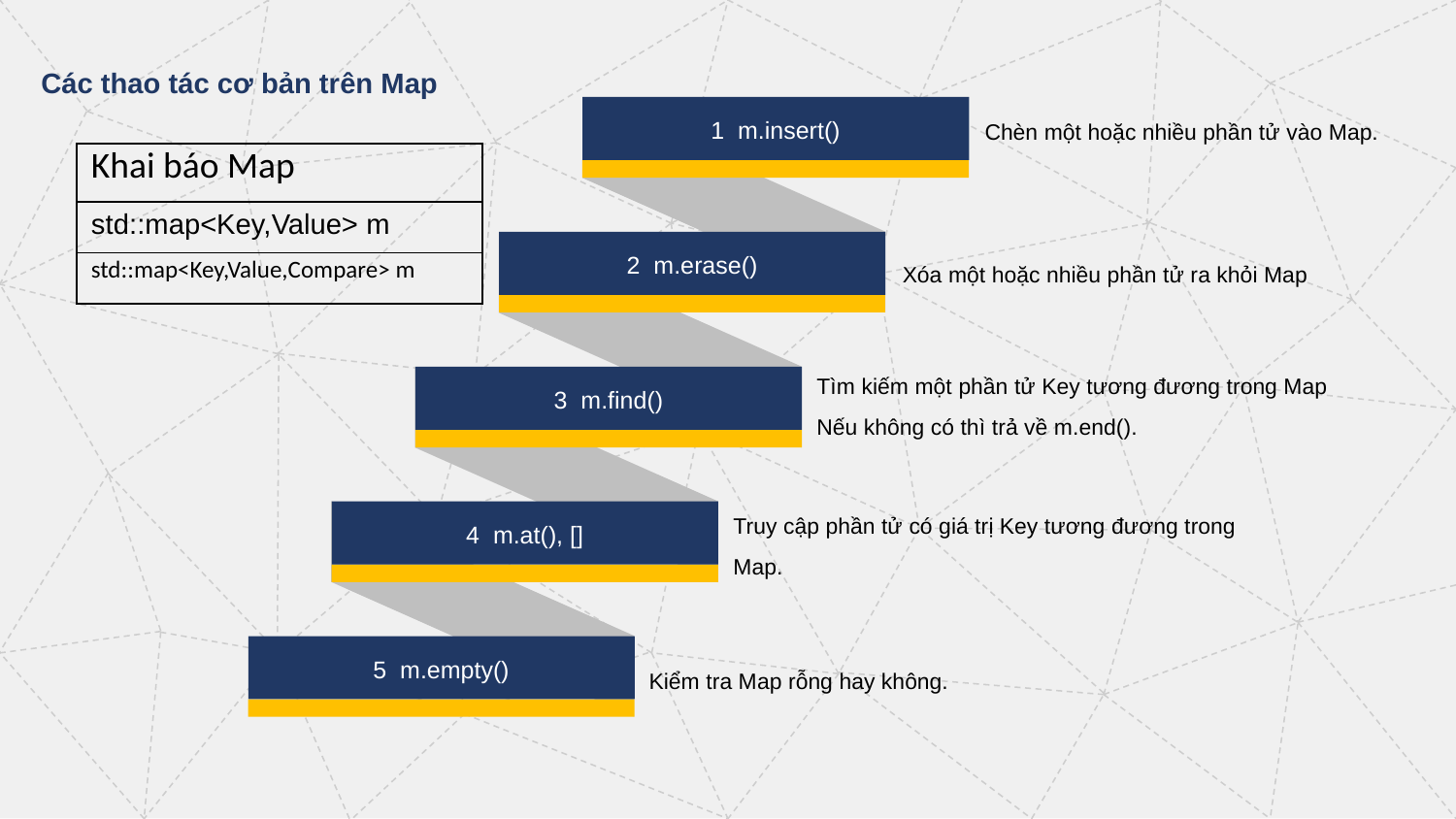

Các thao tác cơ bản trên Map
Chèn một hoặc nhiều phần tử vào Map.

1  m.insert()

| Khai báo Map |
| --- |
| std::map<Key,Value> m |
| std::map<Key,Value,Compare> m |

2  m.erase()

Xóa một hoặc nhiều phần tử ra khỏi Map

Tìm kiếm một phần tử Key tương đương trong Map Nếu không có thì trả về m.end().

3  m.find()

Truy cập phần tử có giá trị Key tương đương trong Map.

4  m.at(), []

5  m.empty()

Kiểm tra Map rỗng hay không.